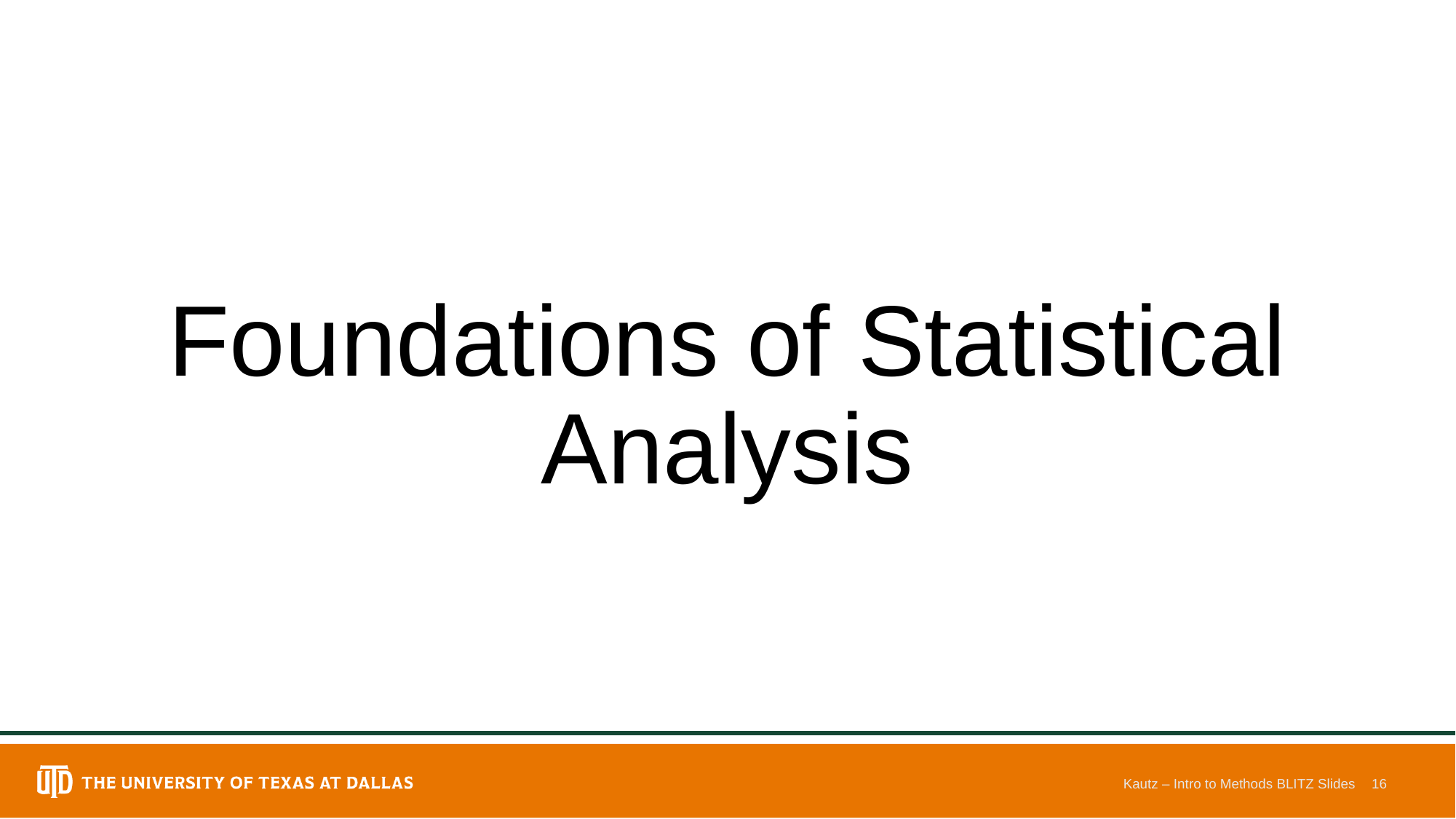

Foundations of Statistical Analysis
Kautz – Intro to Methods BLITZ Slides
16